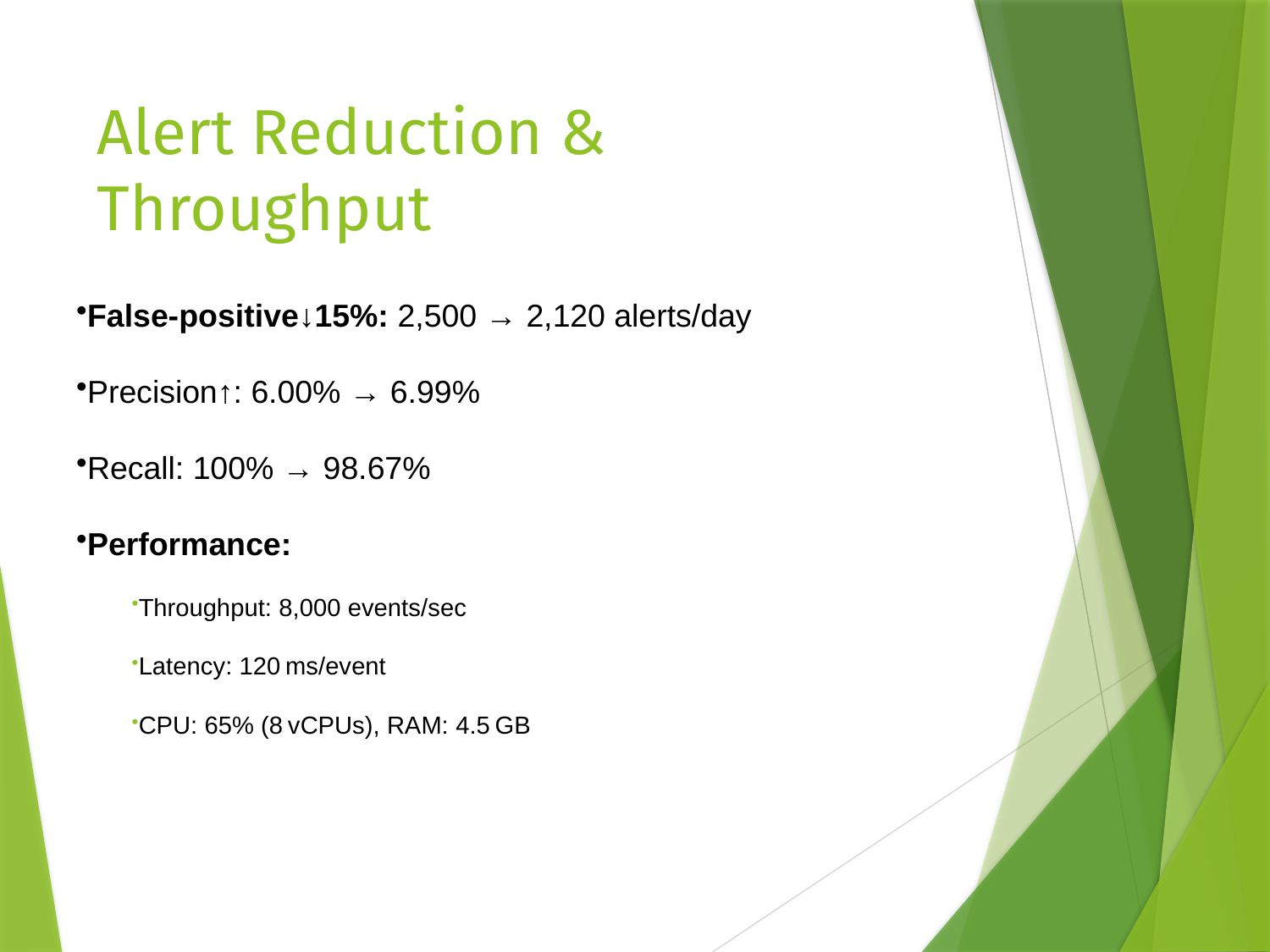

# Alert Reduction & Throughput
False‑positive↓15%: 2,500 → 2,120 alerts/day
Precision↑: 6.00% → 6.99%
Recall: 100% → 98.67%
Performance:
Throughput: 8,000 events/sec
Latency: 120 ms/event
CPU: 65% (8 vCPUs), RAM: 4.5 GB